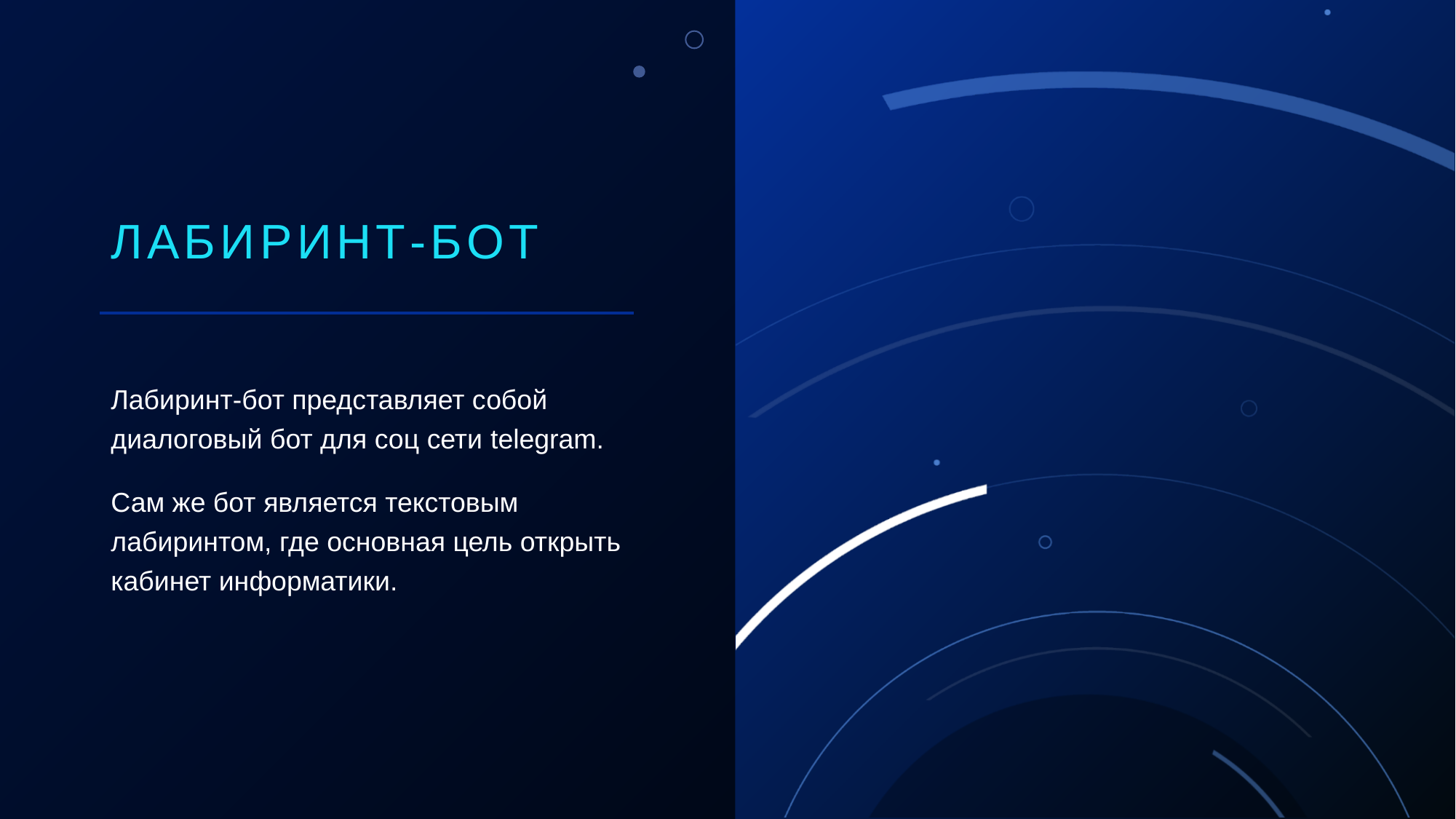

# Лабиринт-бот
Лабиринт-бот представляет собой диалоговый бот для соц сети telegram.
Сам же бот является текстовым лабиринтом, где основная цель открыть кабинет информатики.